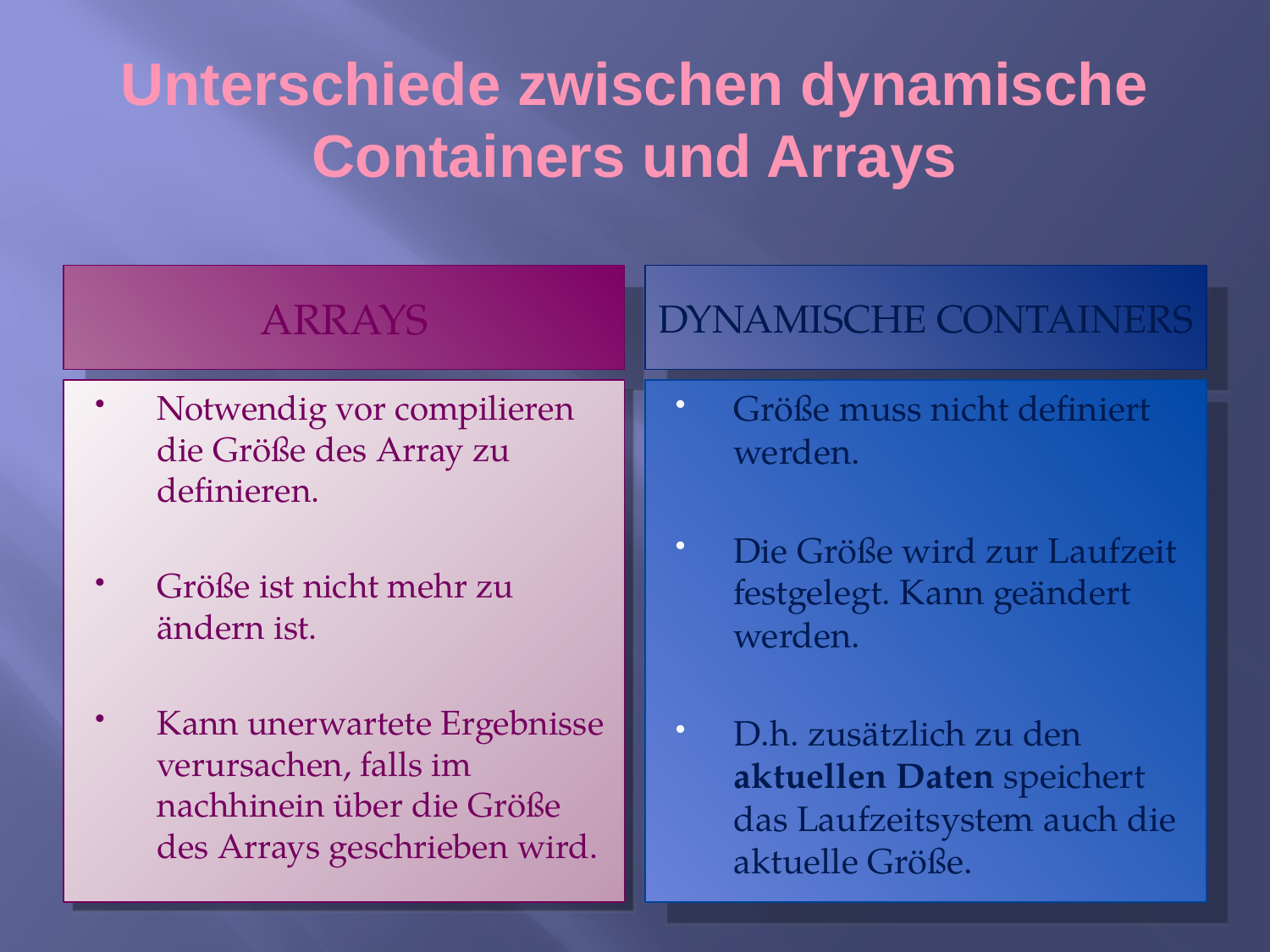

Unterschiede zwischen dynamische Containers und Arrays
Arrays
DYNAMISCHE CONTAINERS
Notwendig vor compilieren die Größe des Array zu definieren.

Größe ist nicht mehr zu ändern ist.

Kann unerwartete Ergebnisse verursachen, falls im nachhinein über die Größe des Arrays geschrieben wird.

Größe muss nicht definiert werden.

Die Größe wird zur Laufzeit festgelegt. Kann geändert werden.

D.h. zusätzlich zu den aktuellen Daten speichert das Laufzeitsystem auch die aktuelle Größe.